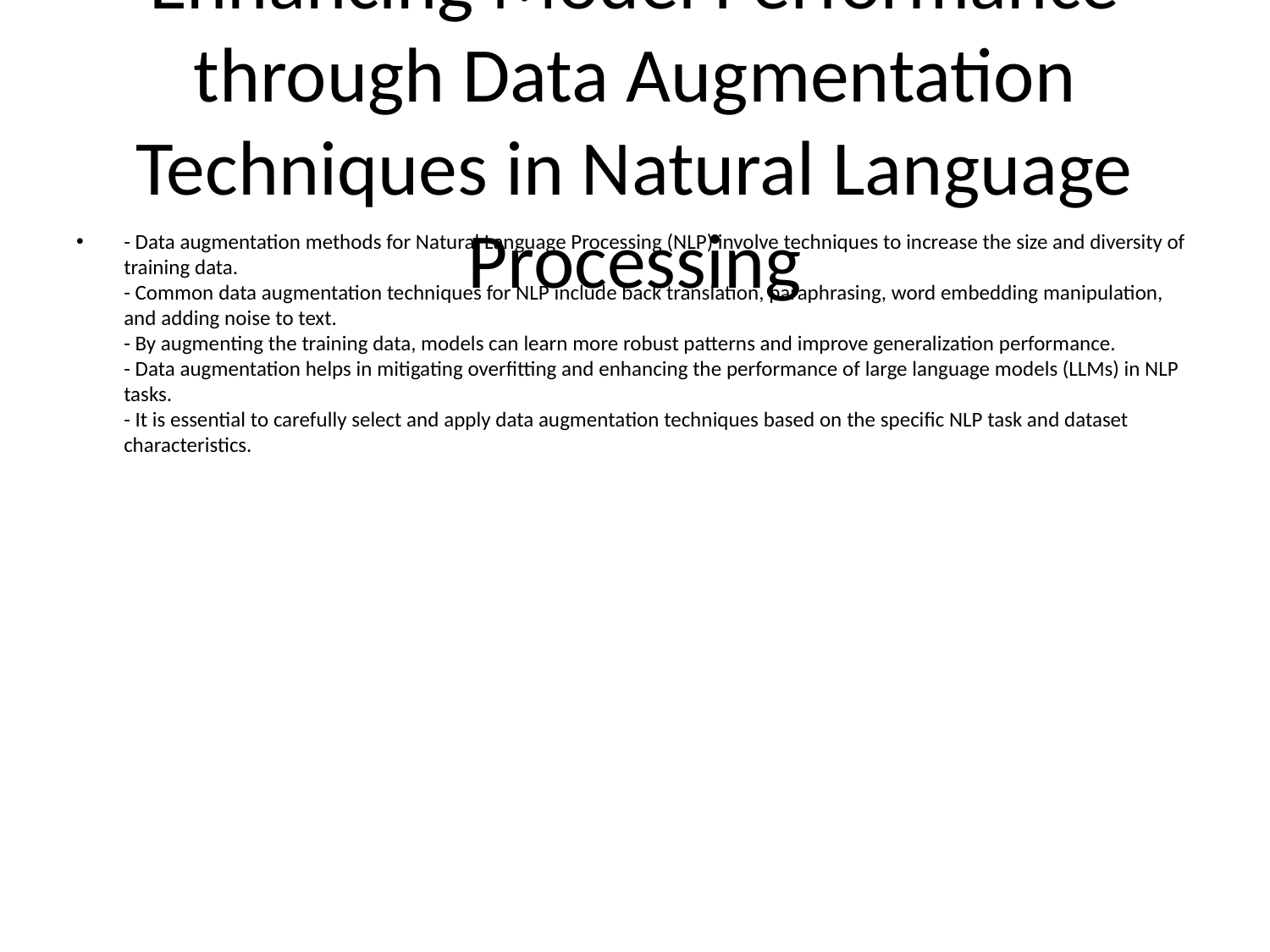

# Enhancing Model Performance through Data Augmentation Techniques in Natural Language Processing
- Data augmentation methods for Natural Language Processing (NLP) involve techniques to increase the size and diversity of training data.
- Common data augmentation techniques for NLP include back translation, paraphrasing, word embedding manipulation, and adding noise to text.
- By augmenting the training data, models can learn more robust patterns and improve generalization performance.
- Data augmentation helps in mitigating overfitting and enhancing the performance of large language models (LLMs) in NLP tasks.
- It is essential to carefully select and apply data augmentation techniques based on the specific NLP task and dataset characteristics.